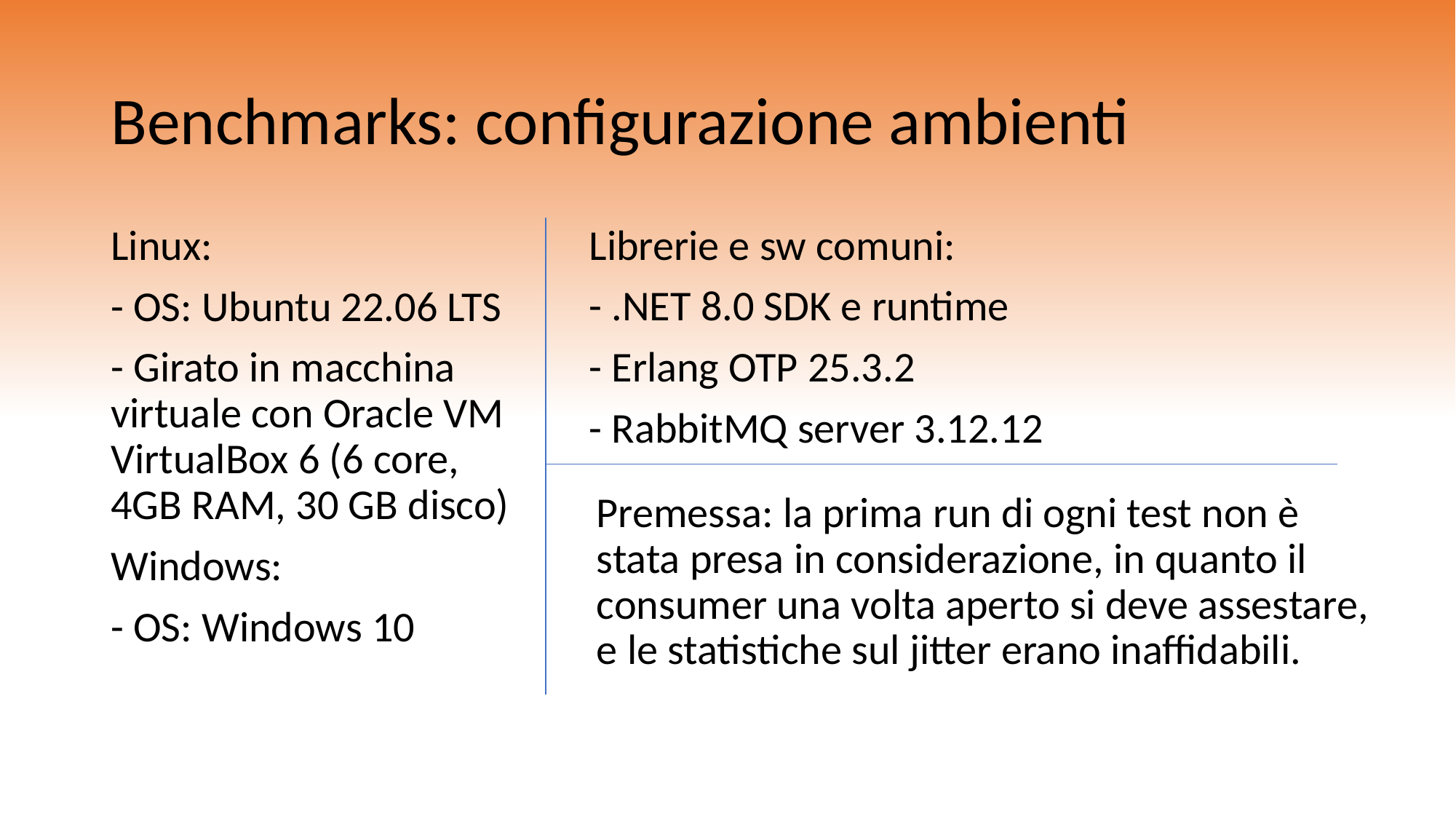

# Benchmarks: configurazione ambienti
Linux:
- OS: Ubuntu 22.06 LTS
- Girato in macchina virtuale con Oracle VM VirtualBox 6 (6 core, 4GB RAM, 30 GB disco)
Windows:
- OS: Windows 10

Librerie e sw comuni:
- .NET 8.0 SDK e runtime
- Erlang OTP 25.3.2
- RabbitMQ server 3.12.12

Premessa: la prima run di ogni test non è stata presa in considerazione, in quanto il consumer una volta aperto si deve assestare, e le statistiche sul jitter erano inaffidabili.